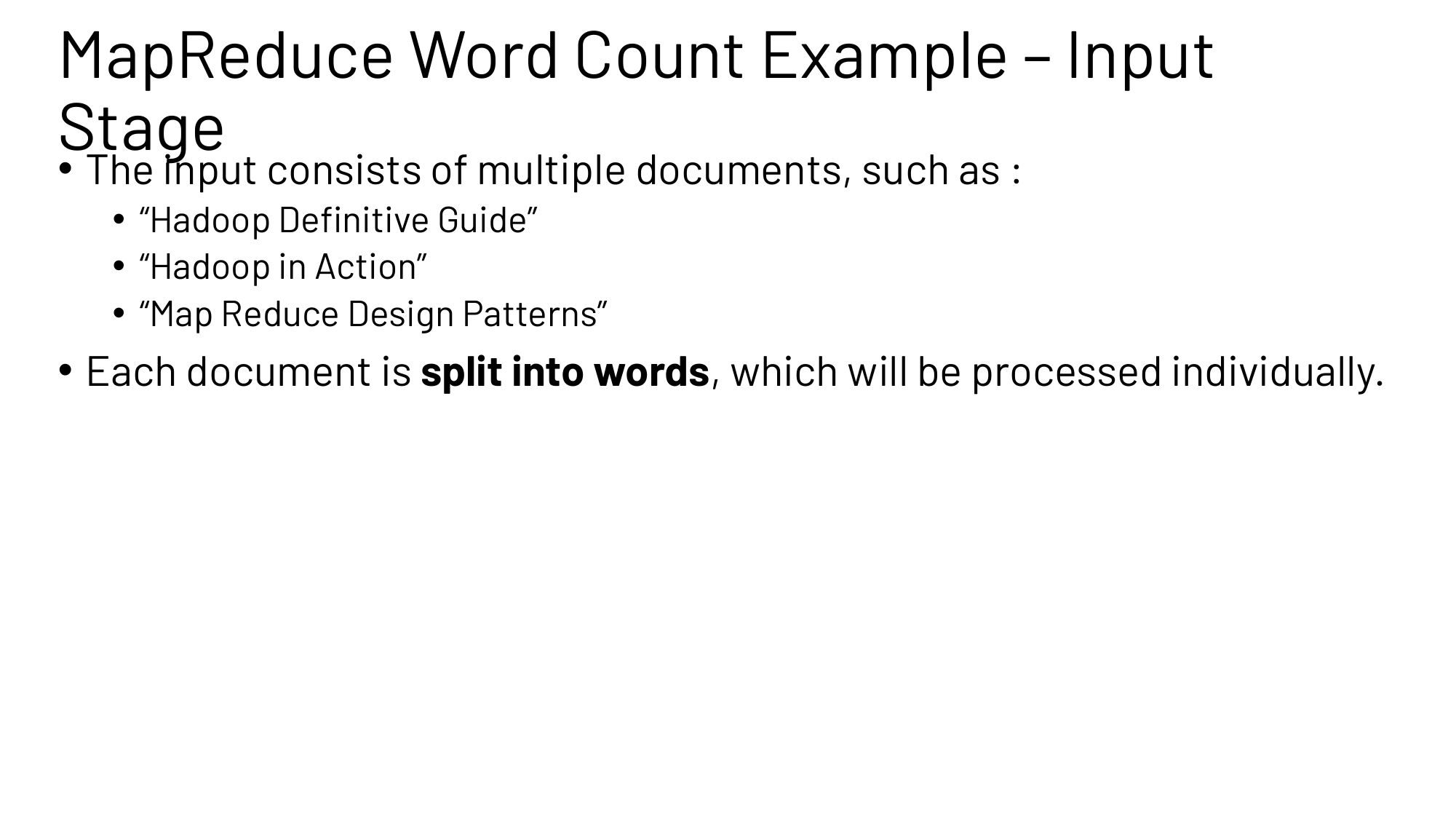

# MapReduce Word Count Example – Input Stage
The input consists of multiple documents, such as :
“Hadoop Definitive Guide”
“Hadoop in Action”
“Map Reduce Design Patterns”
Each document is split into words, which will be processed individually.